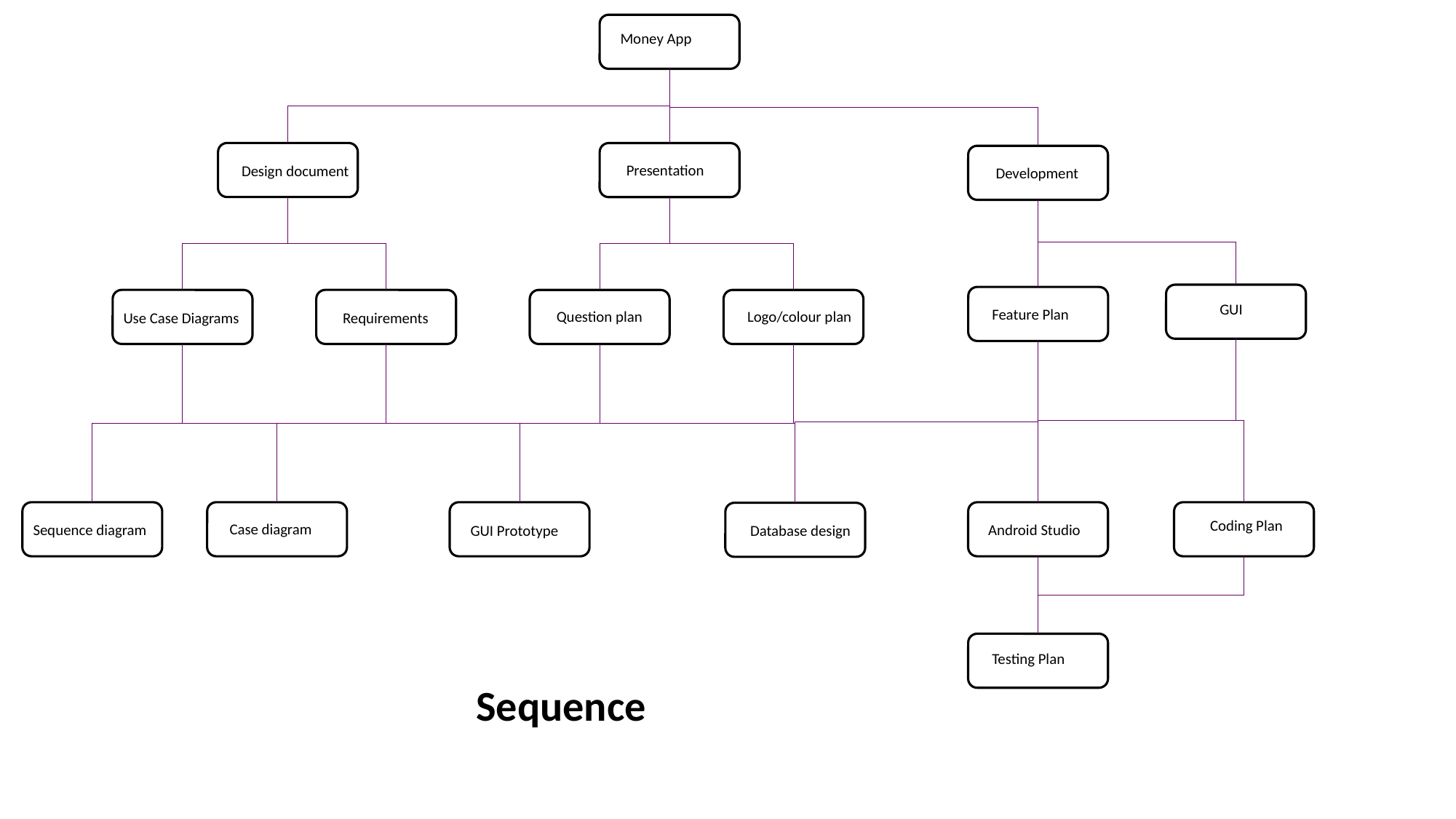

Money App

Presentation
Design document
Development

GUI
Feature Plan
Question plan
Logo/colour plan
Use Case Diagrams
Requirements

Coding Plan
Case diagram
Sequence diagram
Android Studio
Database design
GUI Prototype

Testing Plan
Sequence